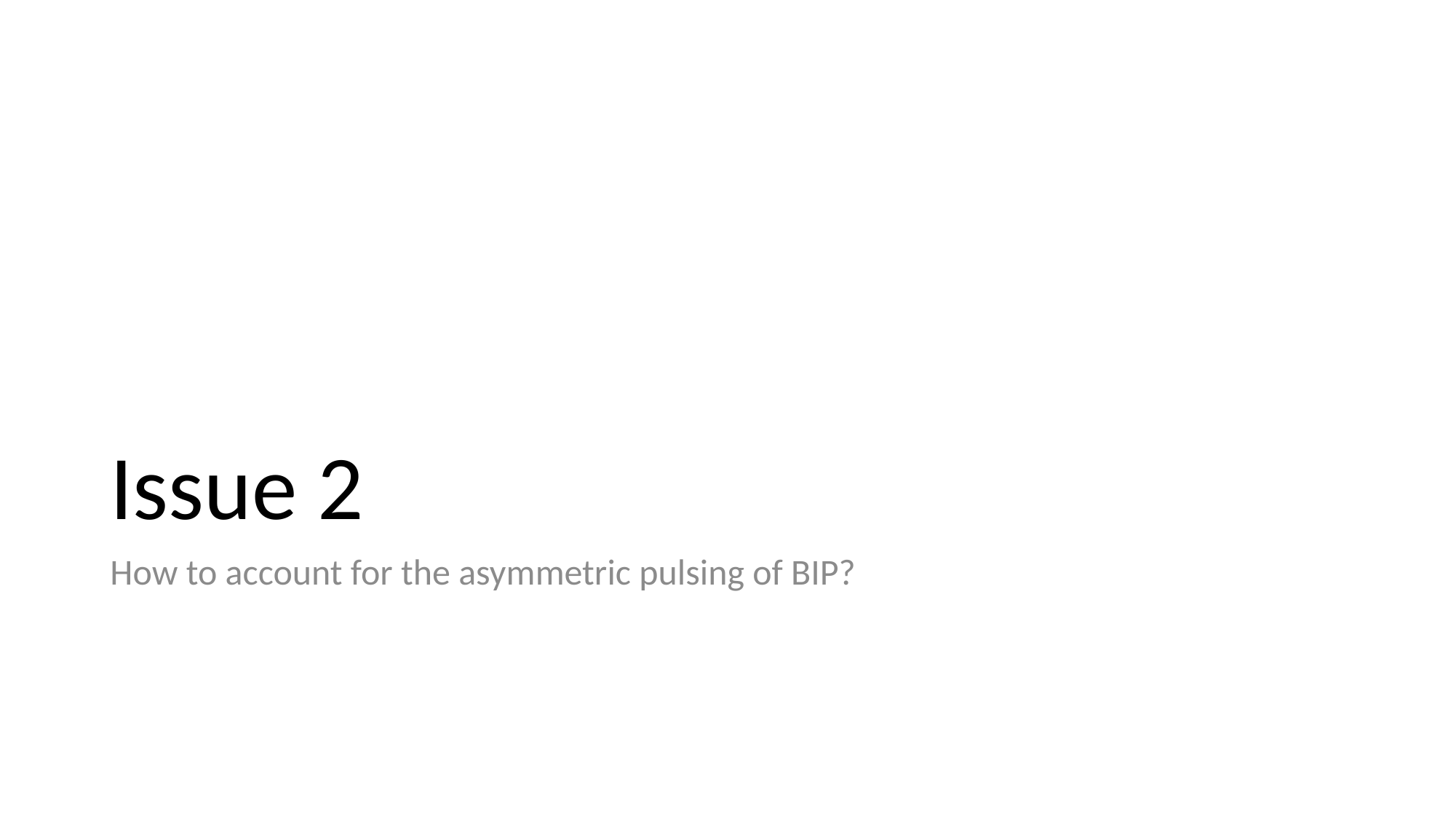

# Issue 2
How to account for the asymmetric pulsing of BIP?